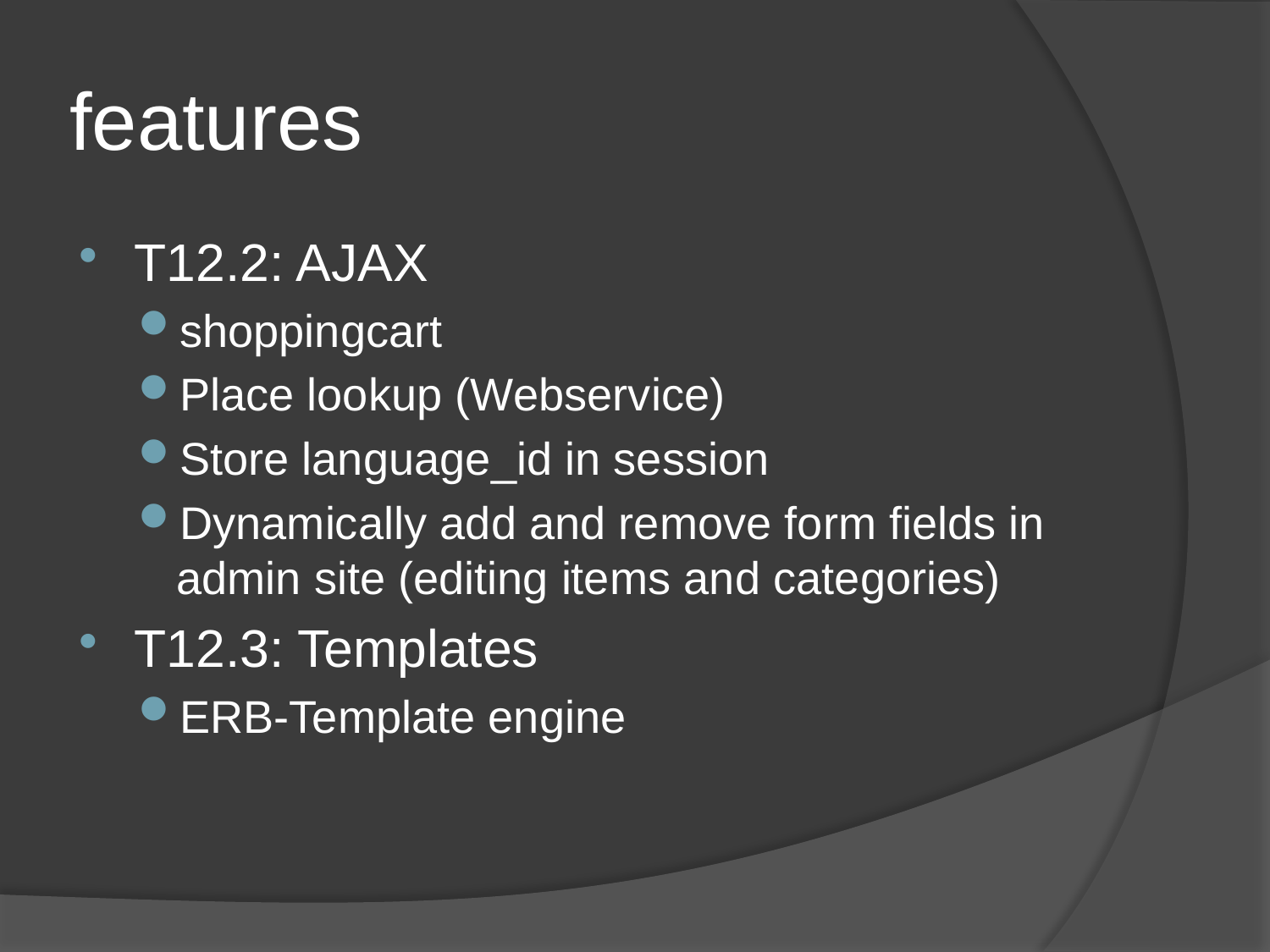

# features
T12.2: AJAX
shoppingcart
Place lookup (Webservice)
Store language_id in session
Dynamically add and remove form fields in admin site (editing items and categories)
T12.3: Templates
ERB-Template engine